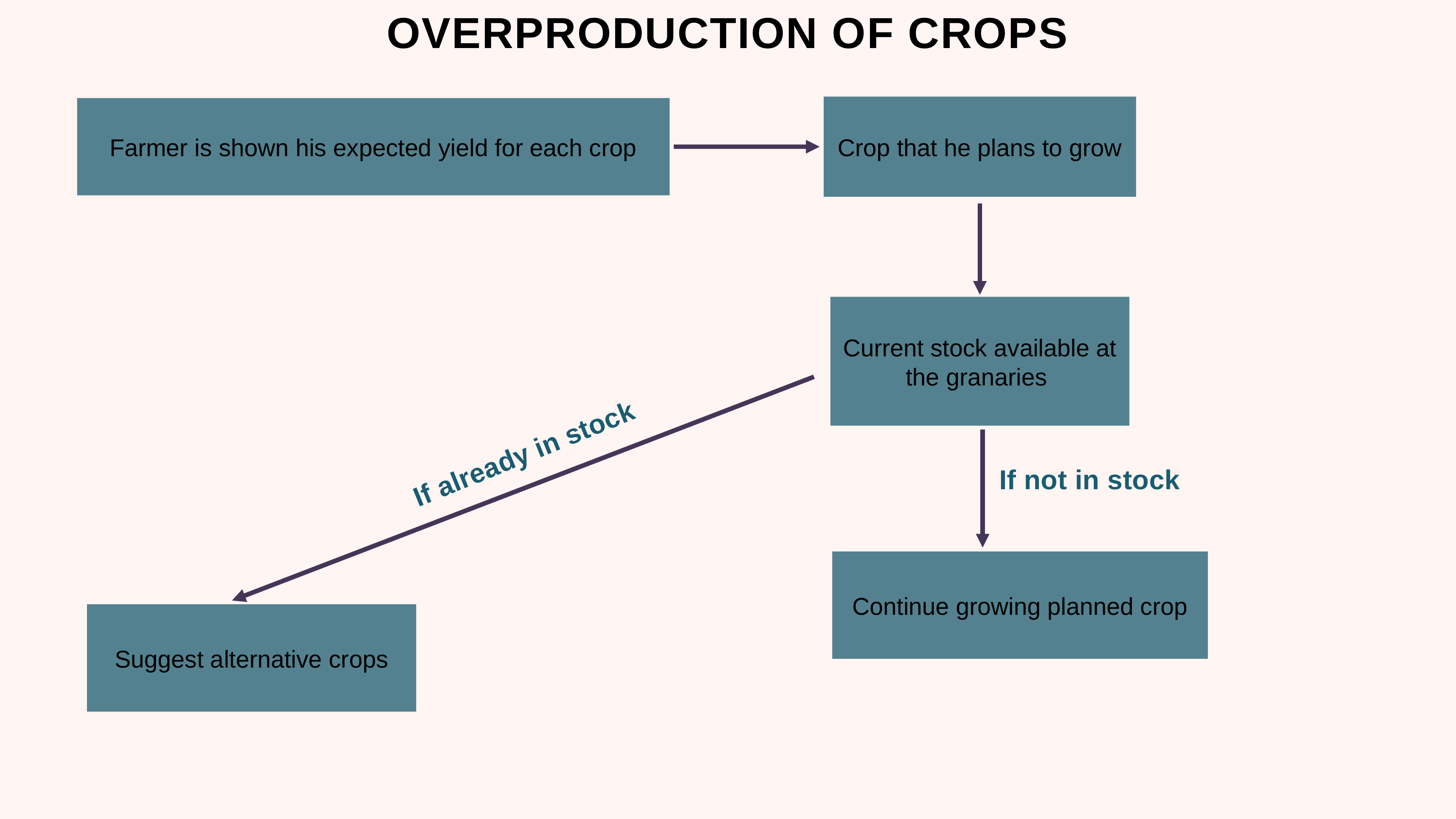

Overproduction of crops
Crop that he plans to grow
Farmer is shown his expected yield for each crop

Current stock available at the granaries

If already in stock
If not in stock
Continue growing planned crop
Suggest alternative crops